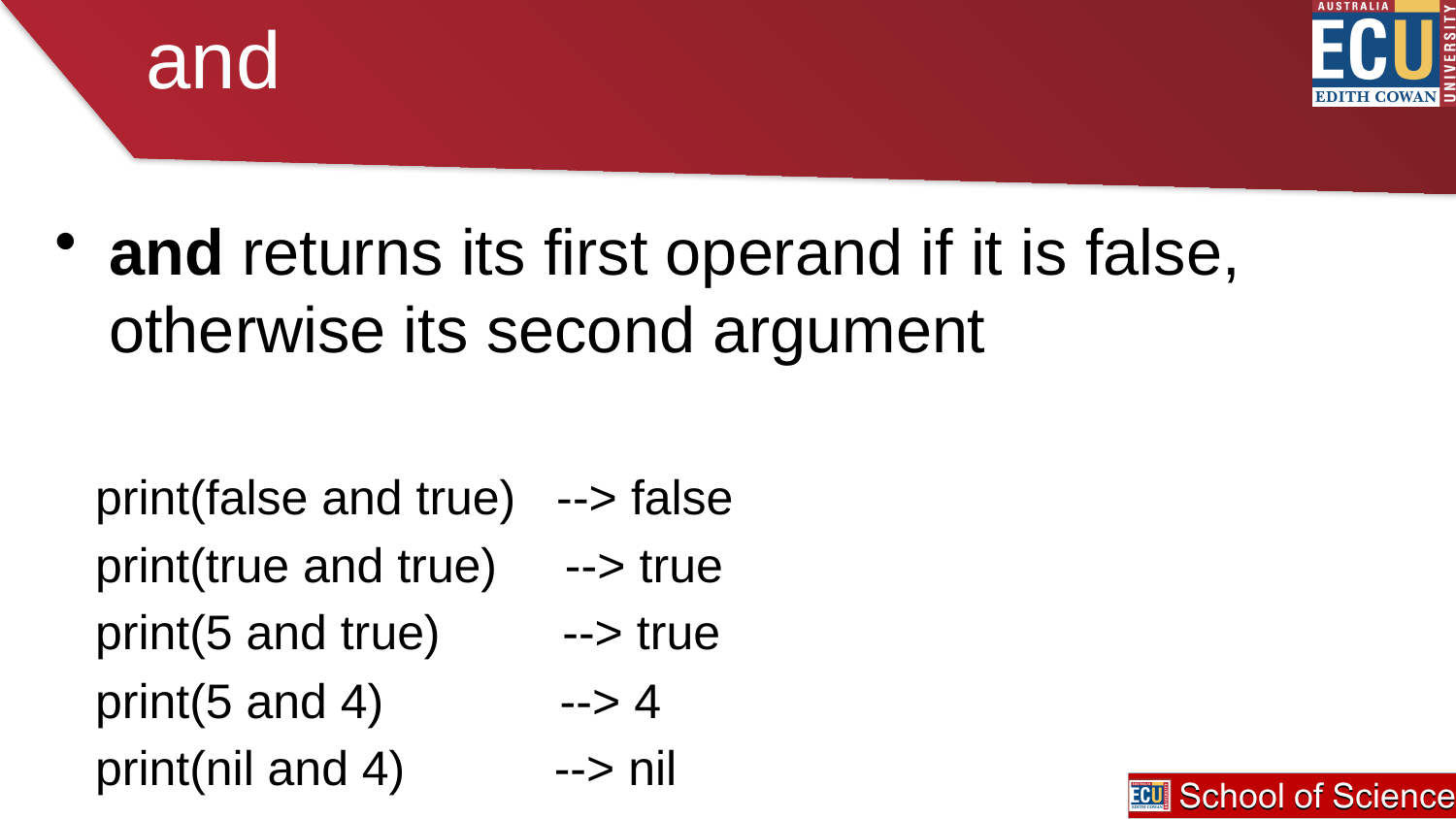

# and
and returns its first operand if it is false, otherwise its second argument

   print(false and true)   --> false
   print(true and true)     --> true
   print(5 and true)         --> true
   print(5 and 4)             --> 4
   print(nil and 4)           --> nil